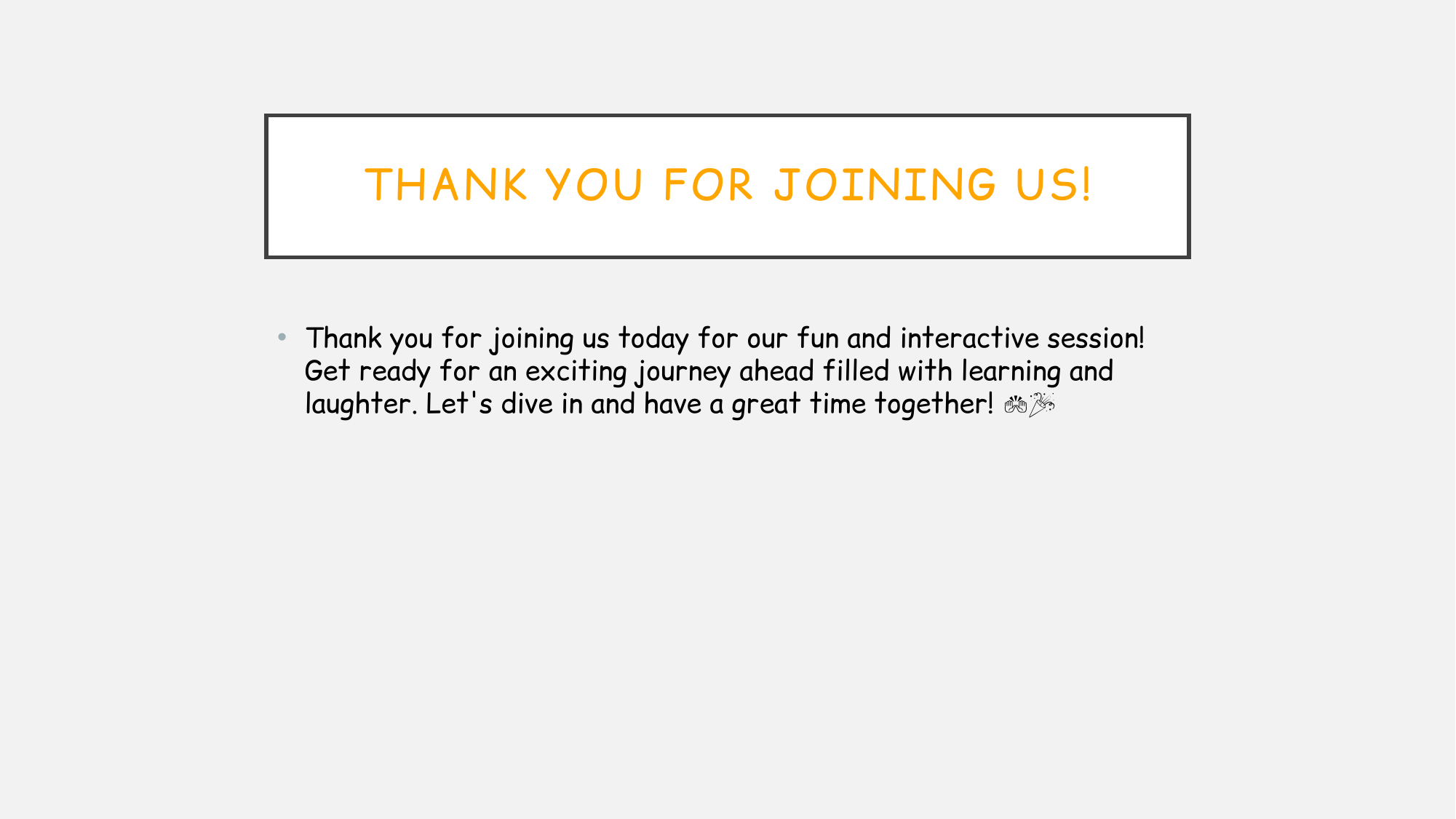

# Thank You for Joining Us!
Thank you for joining us today for our fun and interactive session! Get ready for an exciting journey ahead filled with learning and laughter. Let's dive in and have a great time together! 🙌🎉